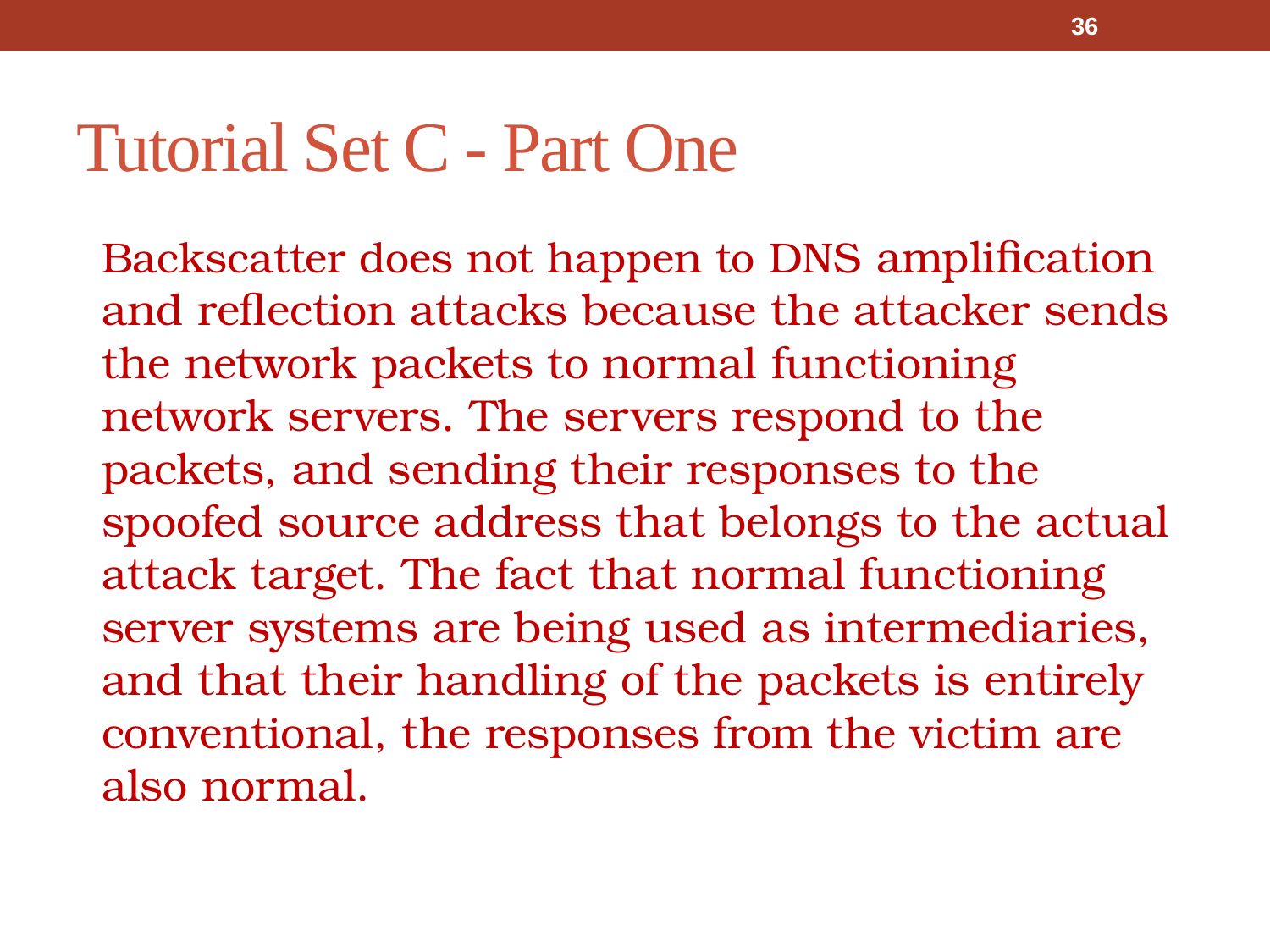

36
# Tutorial Set C - Part One
Backscatter does not happen to DNS amplification and reflection attacks because the attacker sends the network packets to normal functioning network servers. The servers respond to the packets, and sending their responses to the spoofed source address that belongs to the actual attack target. The fact that normal functioning server systems are being used as intermediaries, and that their handling of the packets is entirely conventional, the responses from the victim are also normal.